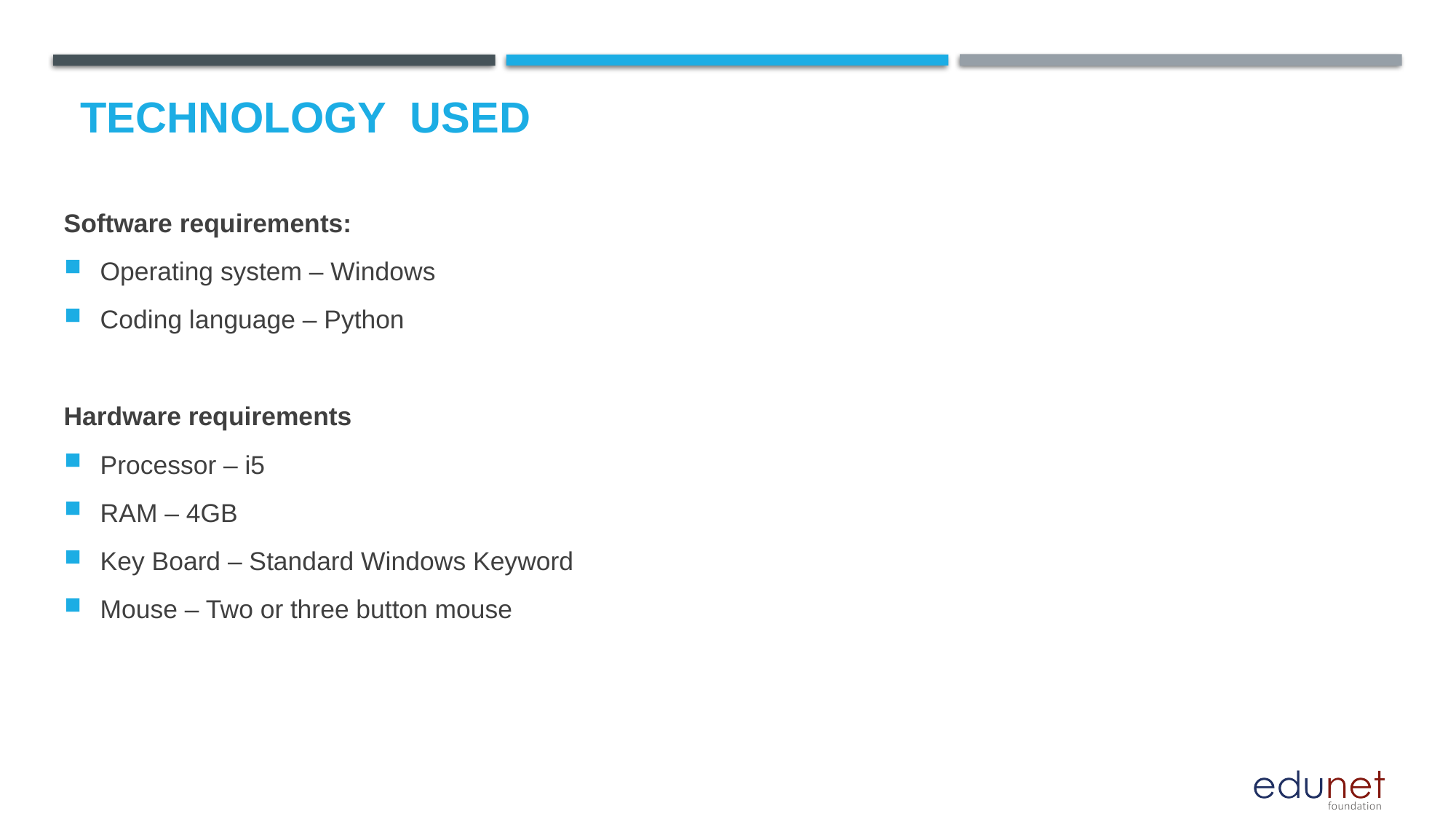

# Technology  used
Software requirements:
Operating system – Windows
Coding language – Python

Hardware requirements
Processor – i5
RAM – 4GB
Key Board – Standard Windows Keyword
Mouse – Two or three button mouse